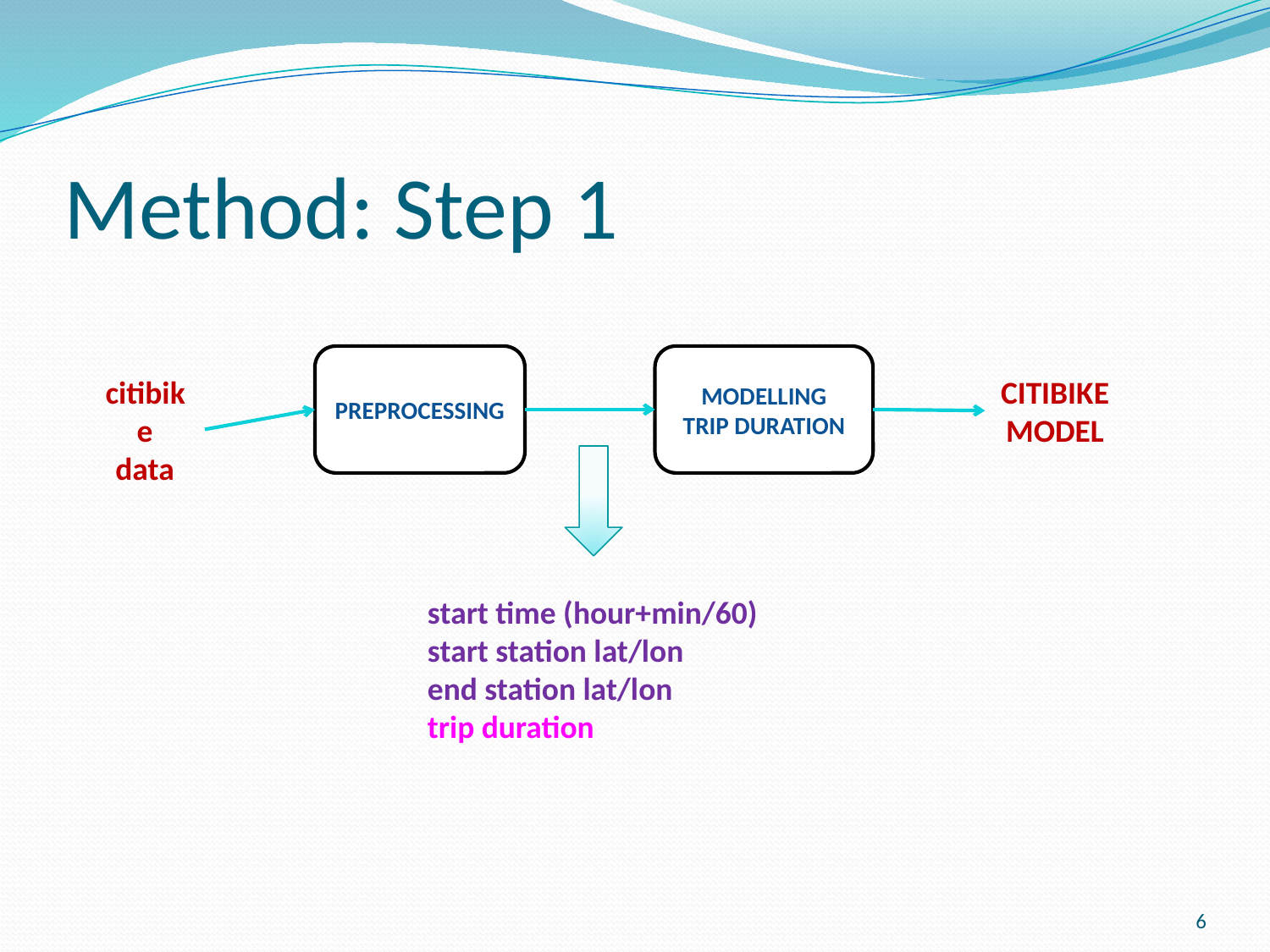

# Method: Step 1
PREPROCESSING
MODELLING
TRIP DURATION
citibike
data
CITIBIKE
MODEL

start time (hour+min/60)
start station lat/lon
end station lat/lon
trip duration
6